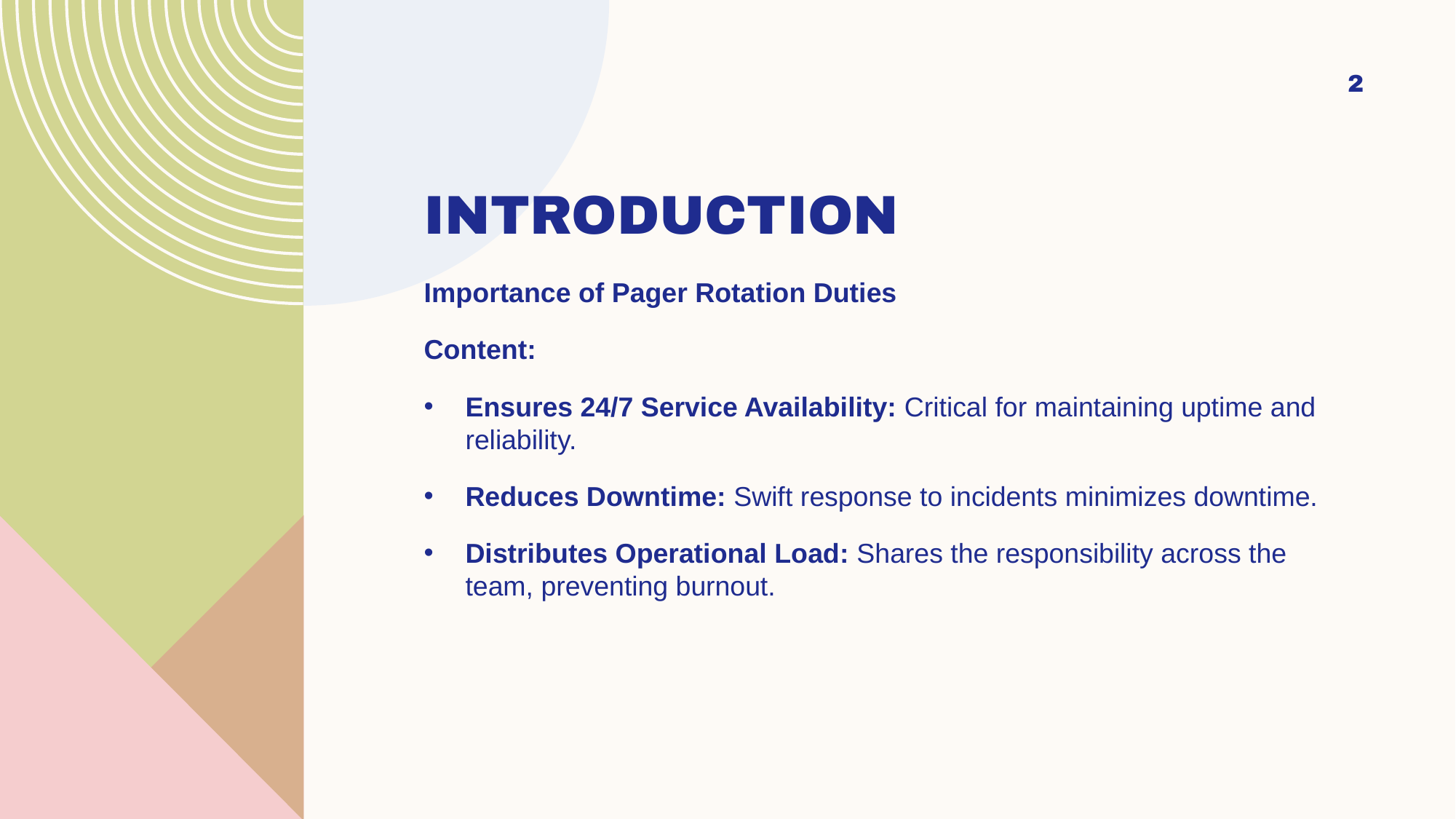

2
# Introduction
Importance of Pager Rotation Duties
Content:
Ensures 24/7 Service Availability: Critical for maintaining uptime and reliability.
Reduces Downtime: Swift response to incidents minimizes downtime.
Distributes Operational Load: Shares the responsibility across the team, preventing burnout.